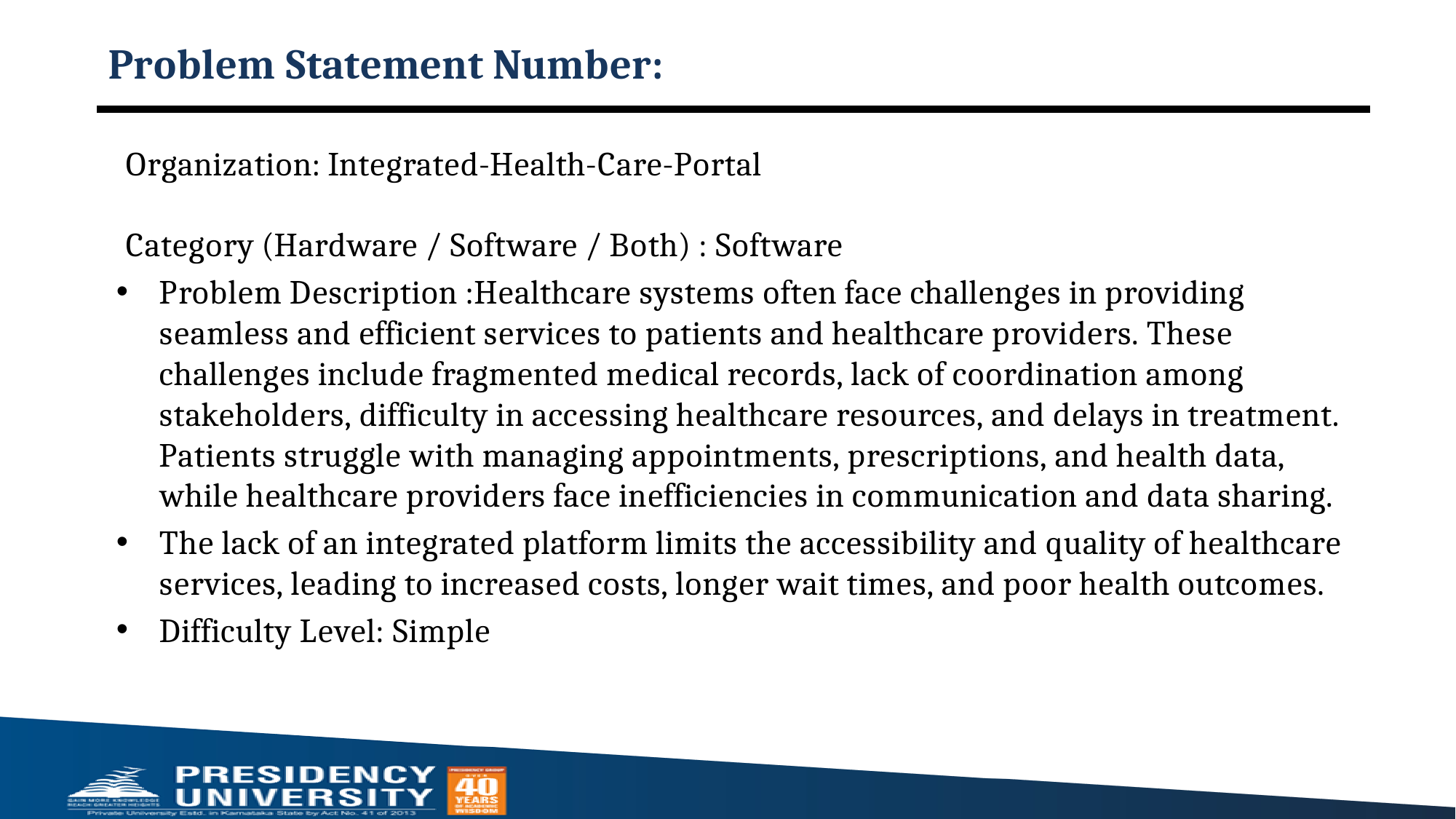

# Problem Statement Number:
Organization: Integrated-Health-Care-Portal
Category (Hardware / Software / Both) : Software
Problem Description :Healthcare systems often face challenges in providing seamless and efficient services to patients and healthcare providers. These challenges include fragmented medical records, lack of coordination among stakeholders, difficulty in accessing healthcare resources, and delays in treatment. Patients struggle with managing appointments, prescriptions, and health data, while healthcare providers face inefficiencies in communication and data sharing.
The lack of an integrated platform limits the accessibility and quality of healthcare services, leading to increased costs, longer wait times, and poor health outcomes.
Difficulty Level: Simple